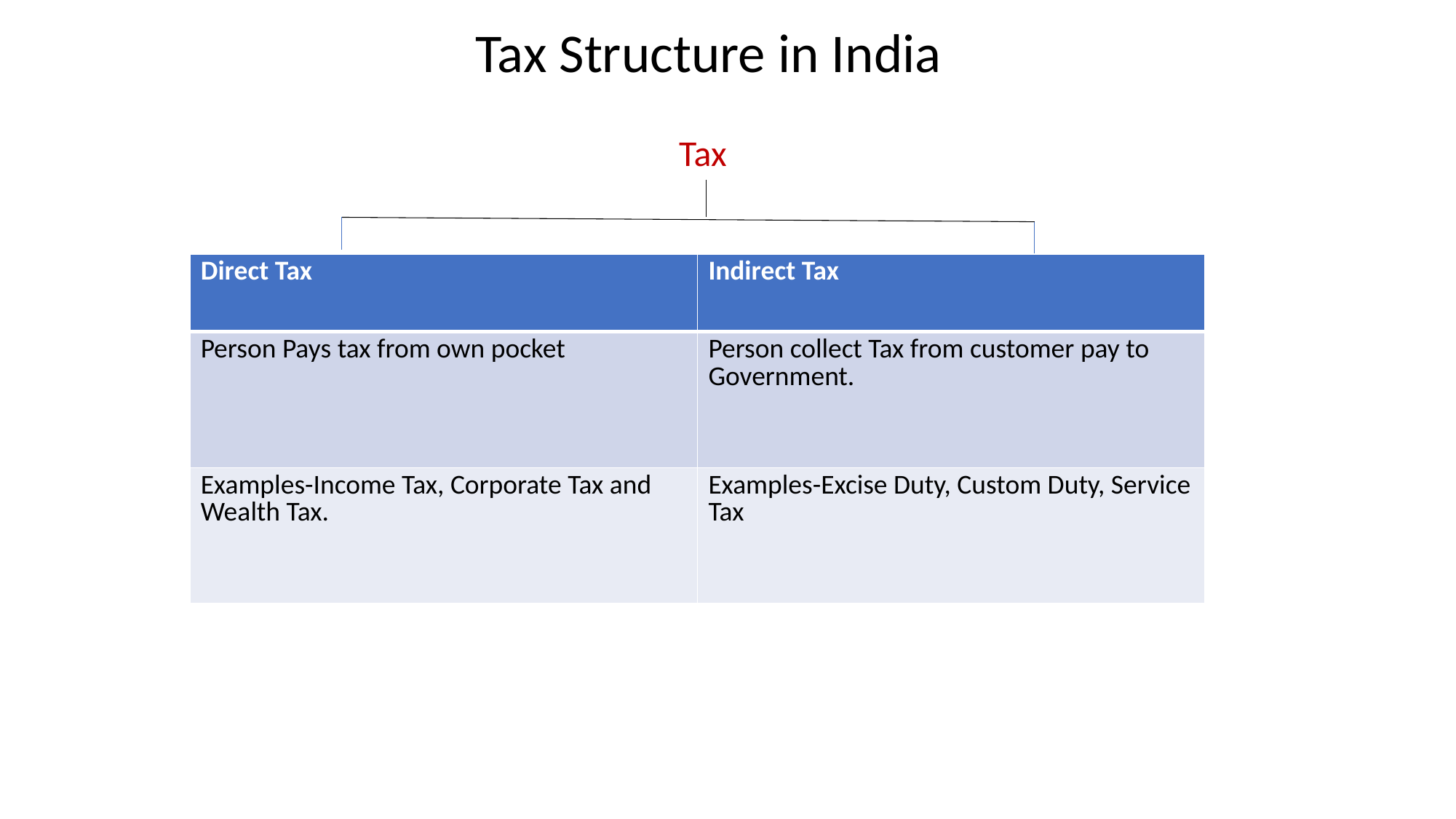

Tax Structure in India
Tax
| Direct Tax | Indirect Tax |
| --- | --- |
| Person Pays tax from own pocket | Person collect Tax from customer pay to Government. |
| Examples-Income Tax, Corporate Tax and Wealth Tax. | Examples-Excise Duty, Custom Duty, Service Tax |